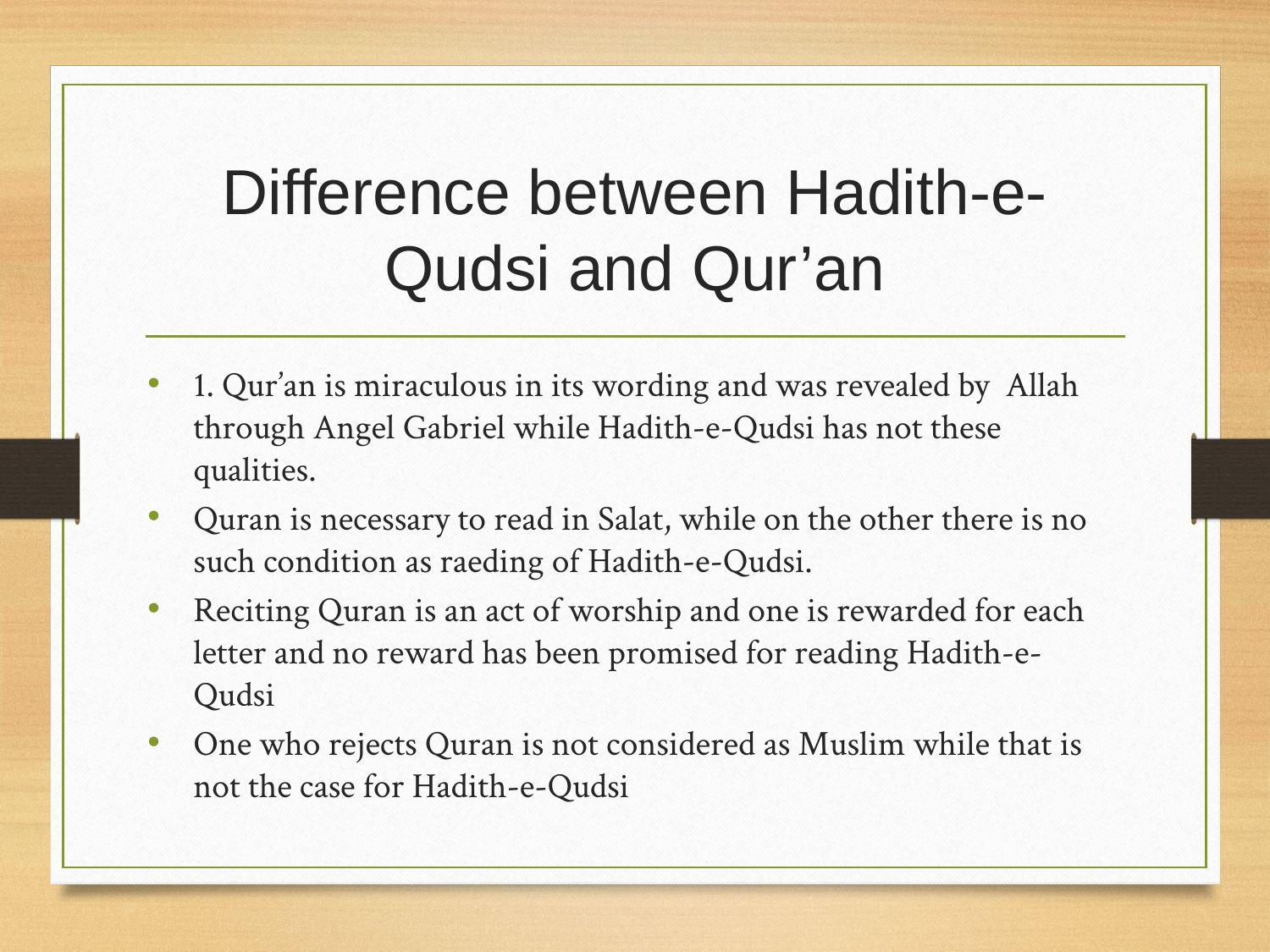

# Difference between Hadith-e-Qudsi and Qur’an
1. Qur’an is miraculous in its wording and was revealed by  Allah through Angel Gabriel while Hadith-e-Qudsi has not these qualities.
Quran is necessary to read in Salat, while on the other there is no such condition as raeding of Hadith-e-Qudsi.
Reciting Quran is an act of worship and one is rewarded for each letter and no reward has been promised for reading Hadith-e-Qudsi
One who rejects Quran is not considered as Muslim while that is not the case for Hadith-e-Qudsi